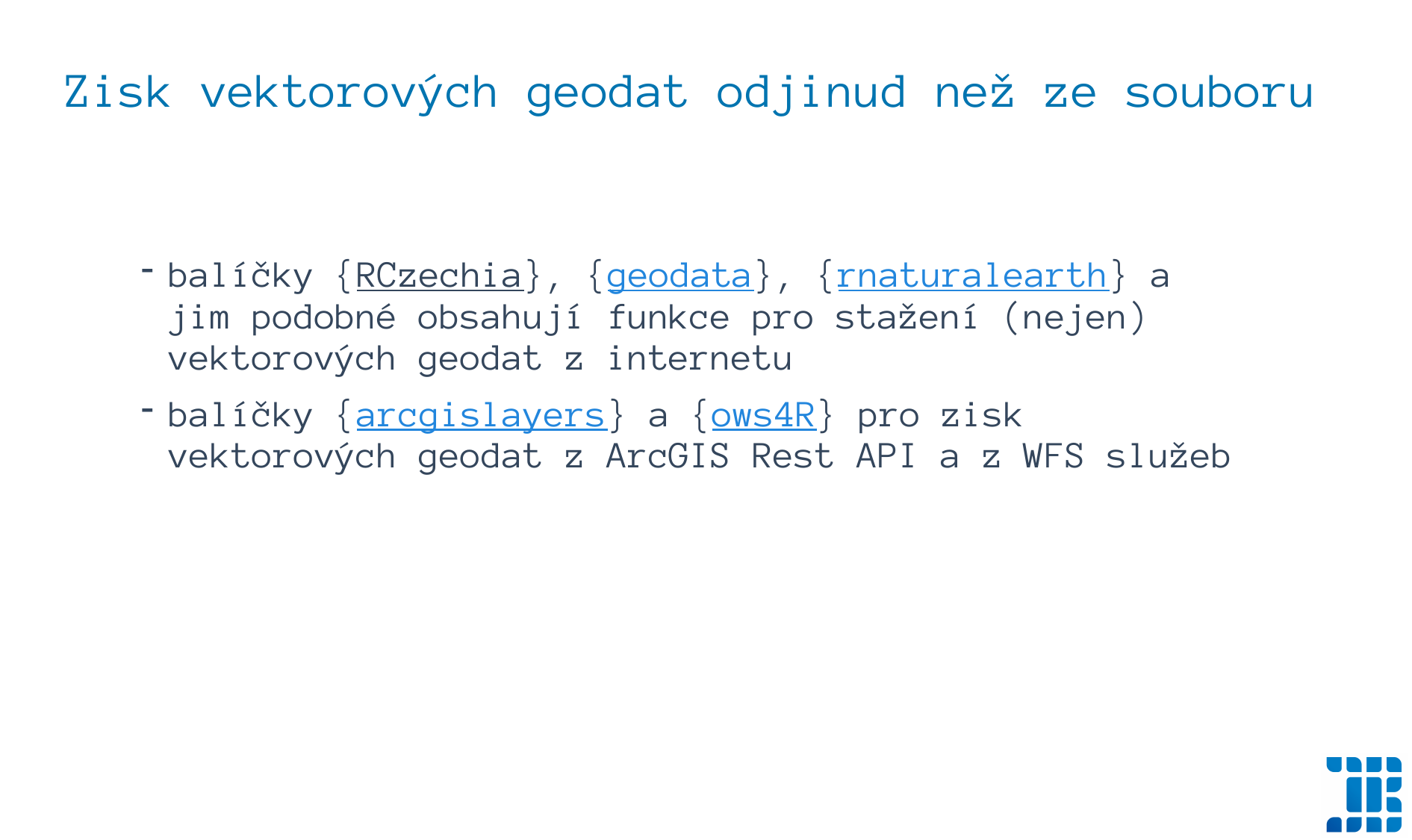

Zisk vektorových geodat odjinud než ze souboru
balíčky {RCzechia}, {geodata}, {rnaturalearth} a jim podobné obsahují funkce pro stažení (nejen) vektorových geodat z internetu
balíčky {arcgislayers} a {ows4R} pro zisk vektorových geodat z ArcGIS Rest API a z WFS služeb